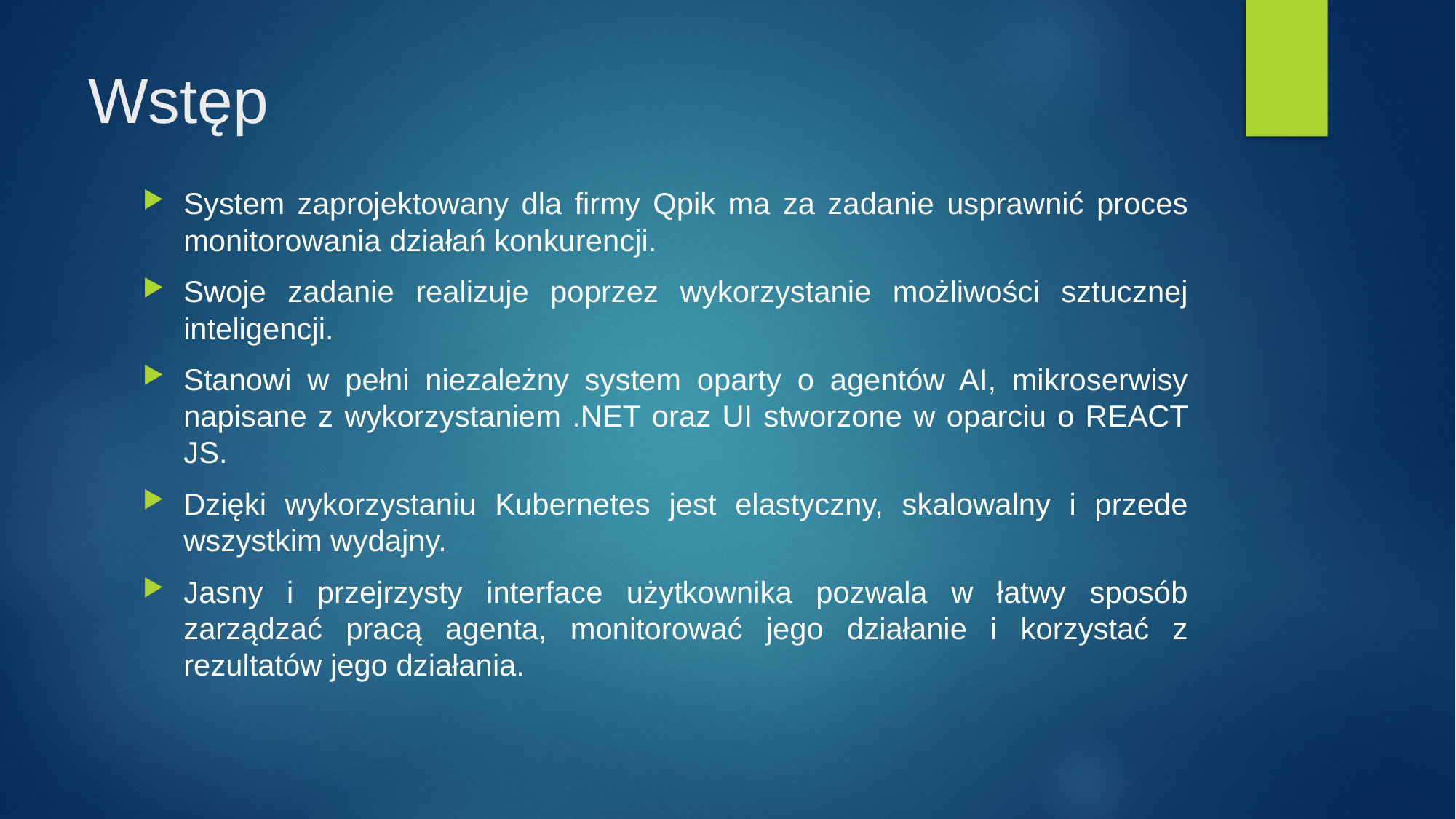

# Wstęp
System zaprojektowany dla firmy Qpik ma za zadanie usprawnić proces monitorowania działań konkurencji.
Swoje zadanie realizuje poprzez wykorzystanie możliwości sztucznej inteligencji.
Stanowi w pełni niezależny system oparty o agentów AI, mikroserwisy napisane z wykorzystaniem .NET oraz UI stworzone w oparciu o REACT JS.
Dzięki wykorzystaniu Kubernetes jest elastyczny, skalowalny i przede wszystkim wydajny.
Jasny i przejrzysty interface użytkownika pozwala w łatwy sposób zarządzać pracą agenta, monitorować jego działanie i korzystać z rezultatów jego działania.